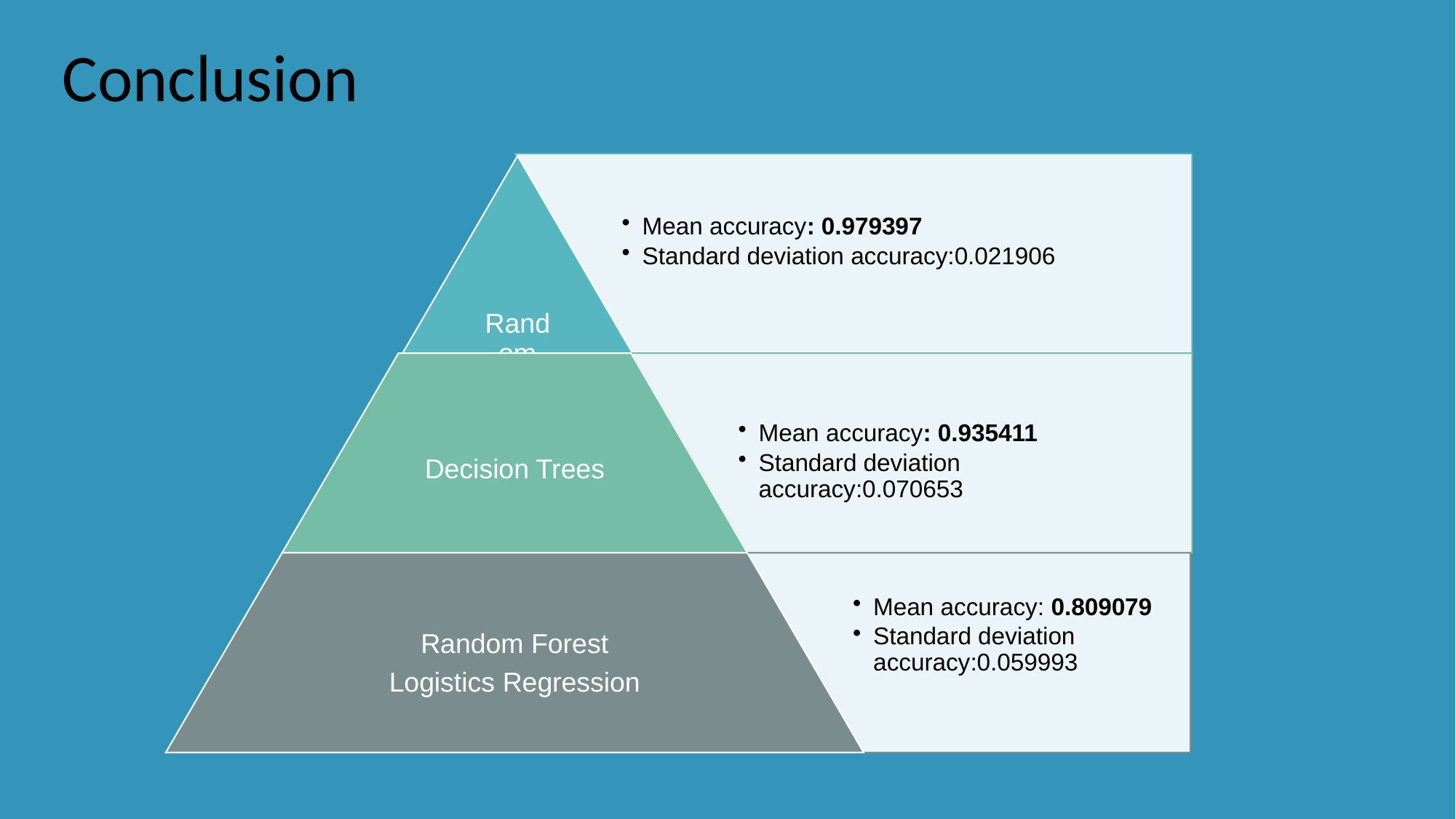

Conclusion
Mean accuracy: 0.979397
Standard deviation accuracy:0.021906

Random Forest

Mean accuracy: 0.935411
Standard deviation accuracy:0.070653
Decision Trees
Mean accuracy: 0.809079
Standard deviation accuracy:0.059993
Random Forest
Logistics Regression